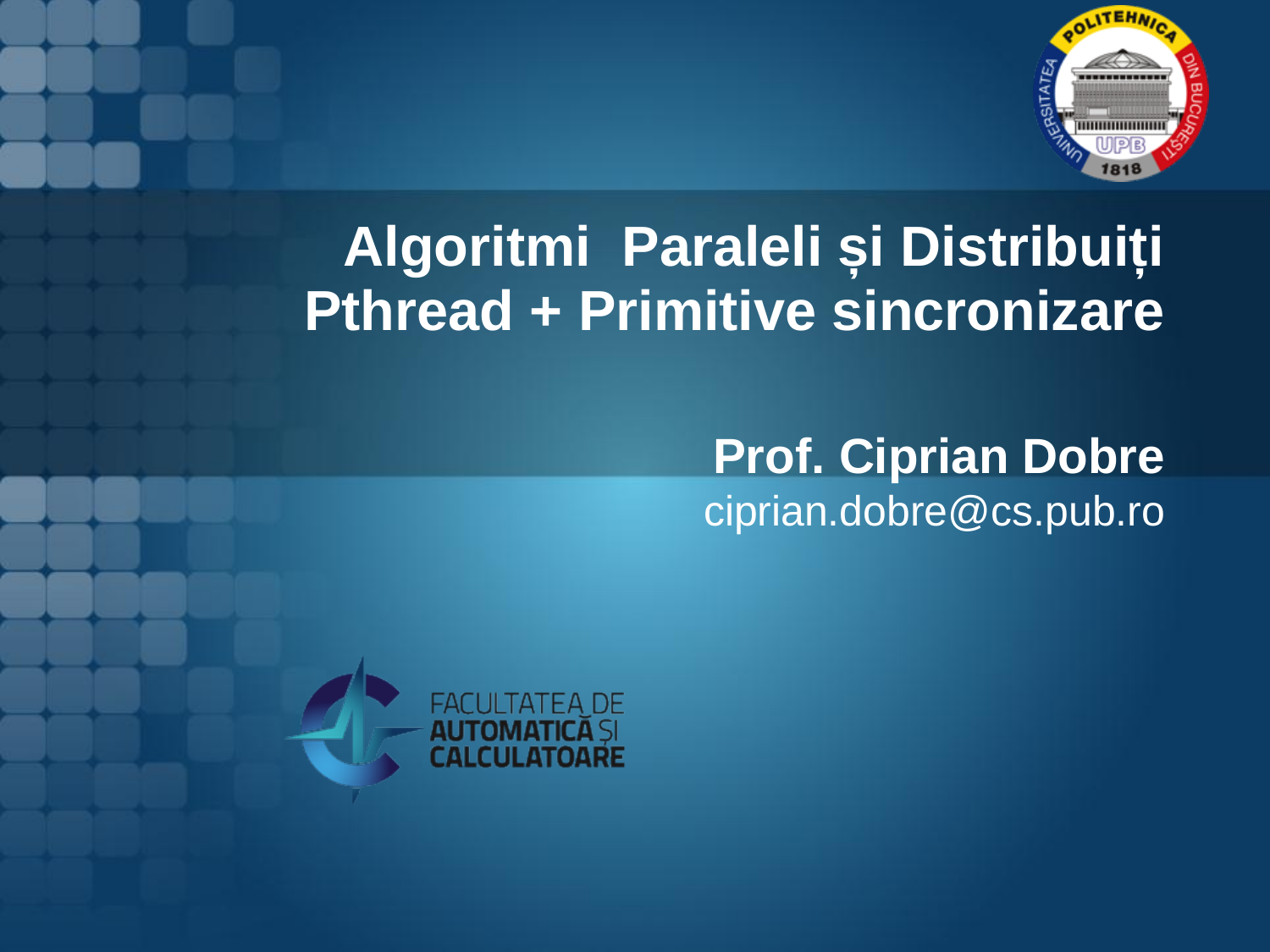

# Algoritmi  Paraleli și Distribuiți Pthread + Primitive sincronizare
Prof. Ciprian Dobre
ciprian.dobre@cs.pub.ro